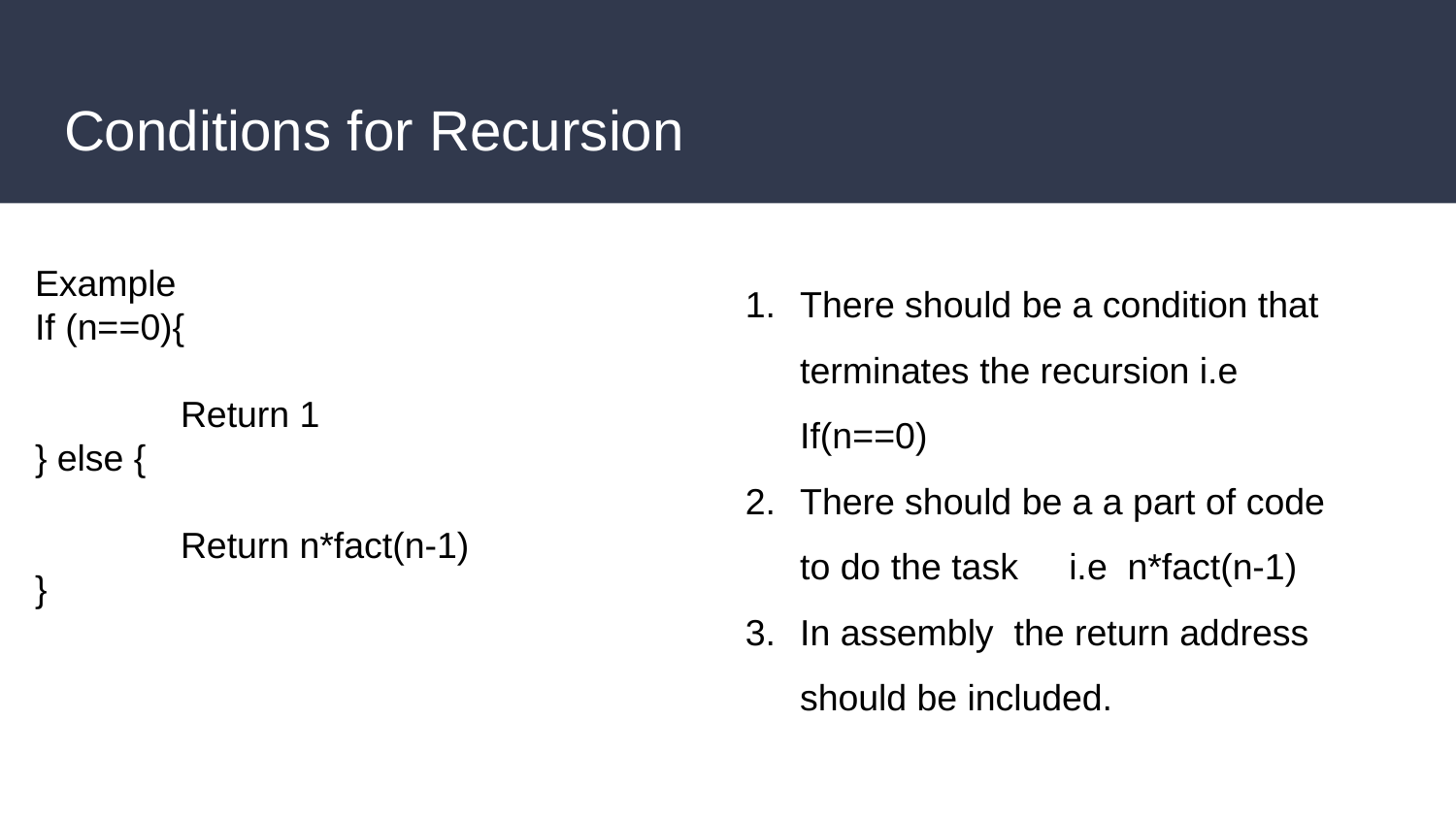

# Conditions for Recursion

Example
If (n==0){

	Return 1
} else {

	Return n*fact(n-1)
}
There should be a condition that terminates the recursion i.e If(n==0)
There should be a a part of code to do the task     i.e  n*fact(n-1)
In assembly  the return address should be included.